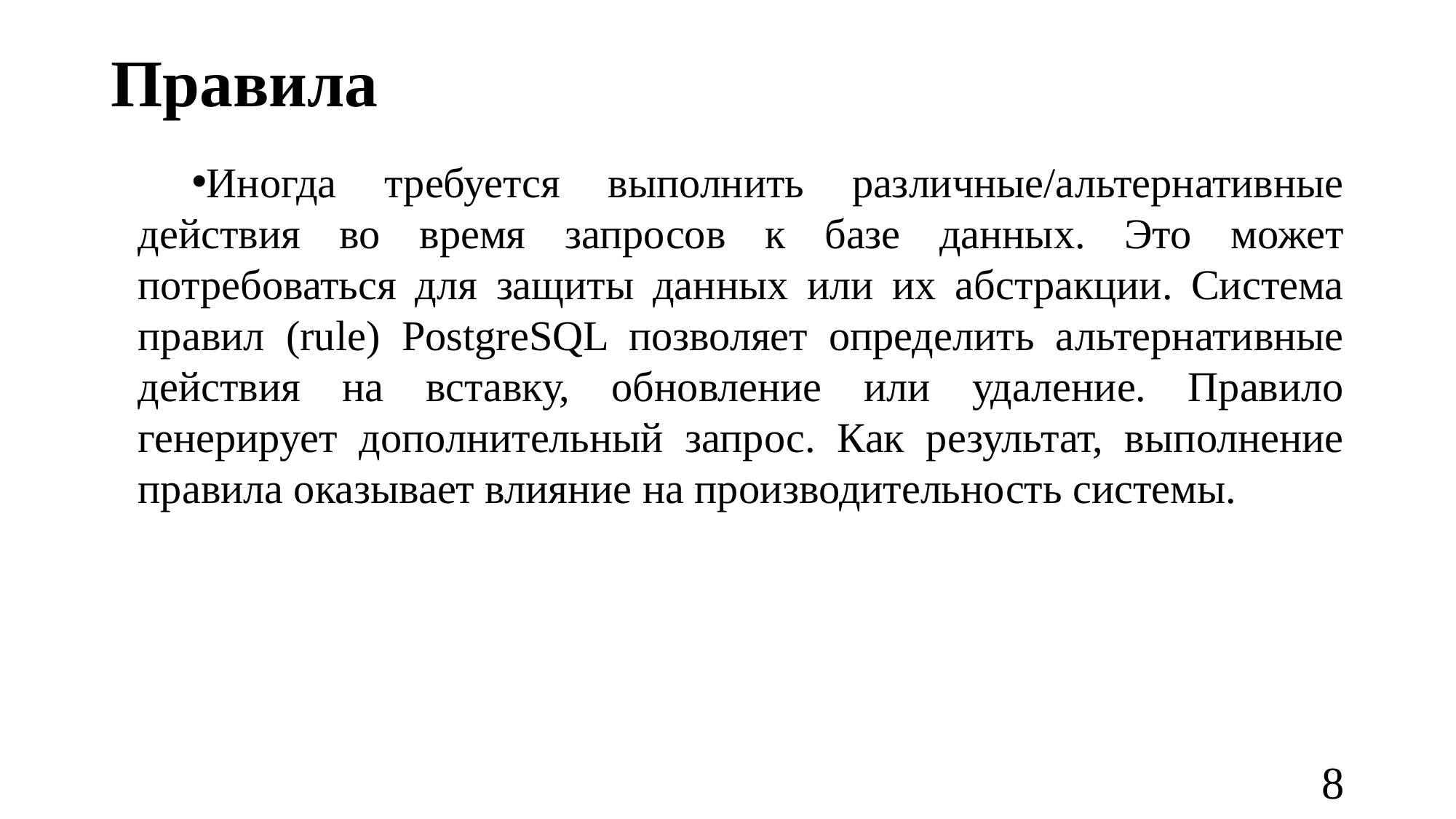

# Правила
Иногда требуется выполнить различные/альтернативные действия во время запросов к базе данных. Это может потребоваться для защиты данных или их абстракции. Система правил (rule) PostgreSQL позволяет определить альтернативные действия на вставку, обновление или удаление. Правило генерирует дополнительный запрос. Как результат, выполнение правила оказывает влияние на производительность системы.

8